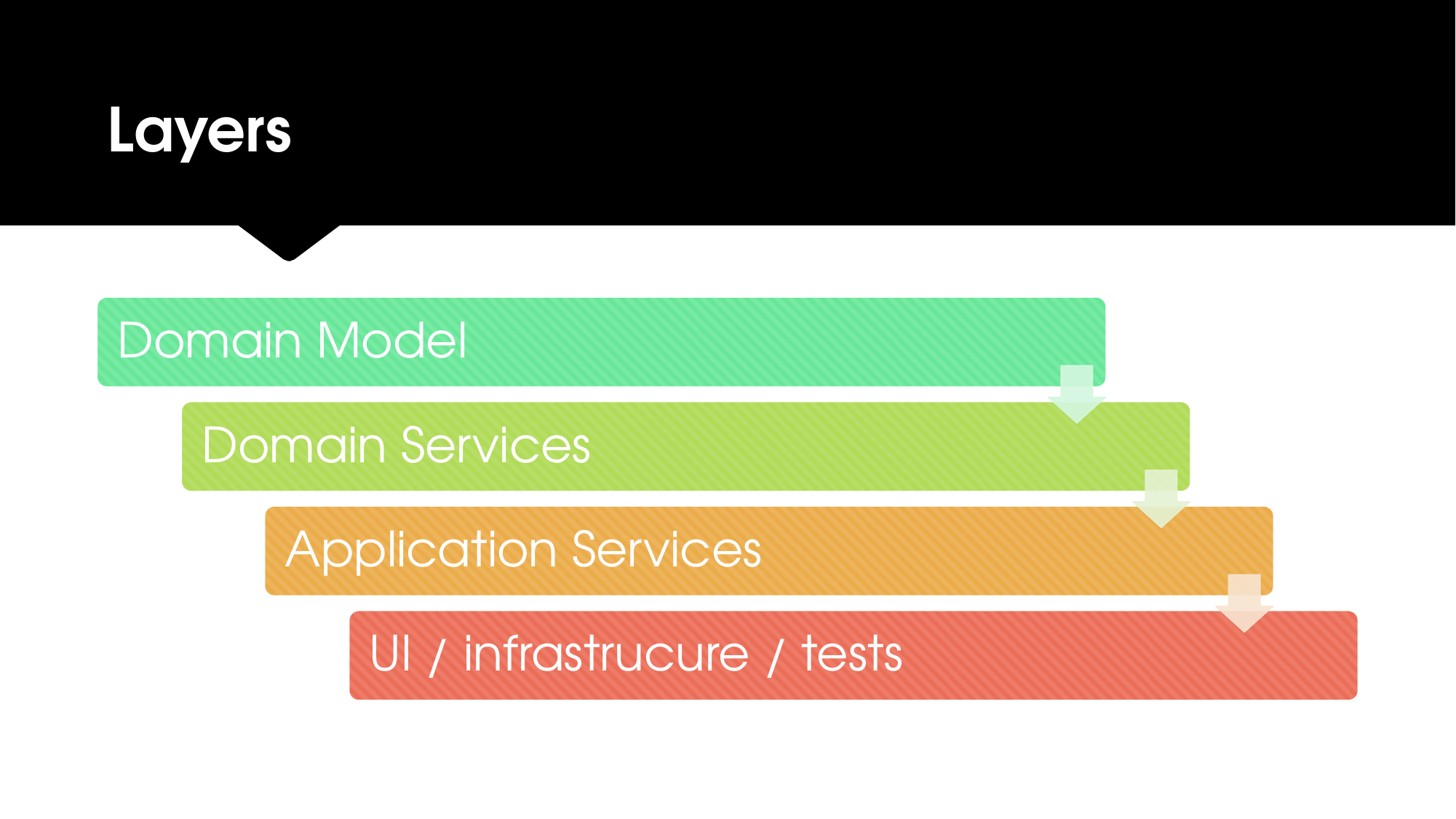

# Layers
Domain Model
Domain Services
Application Services
UI / infrastrucure / tests